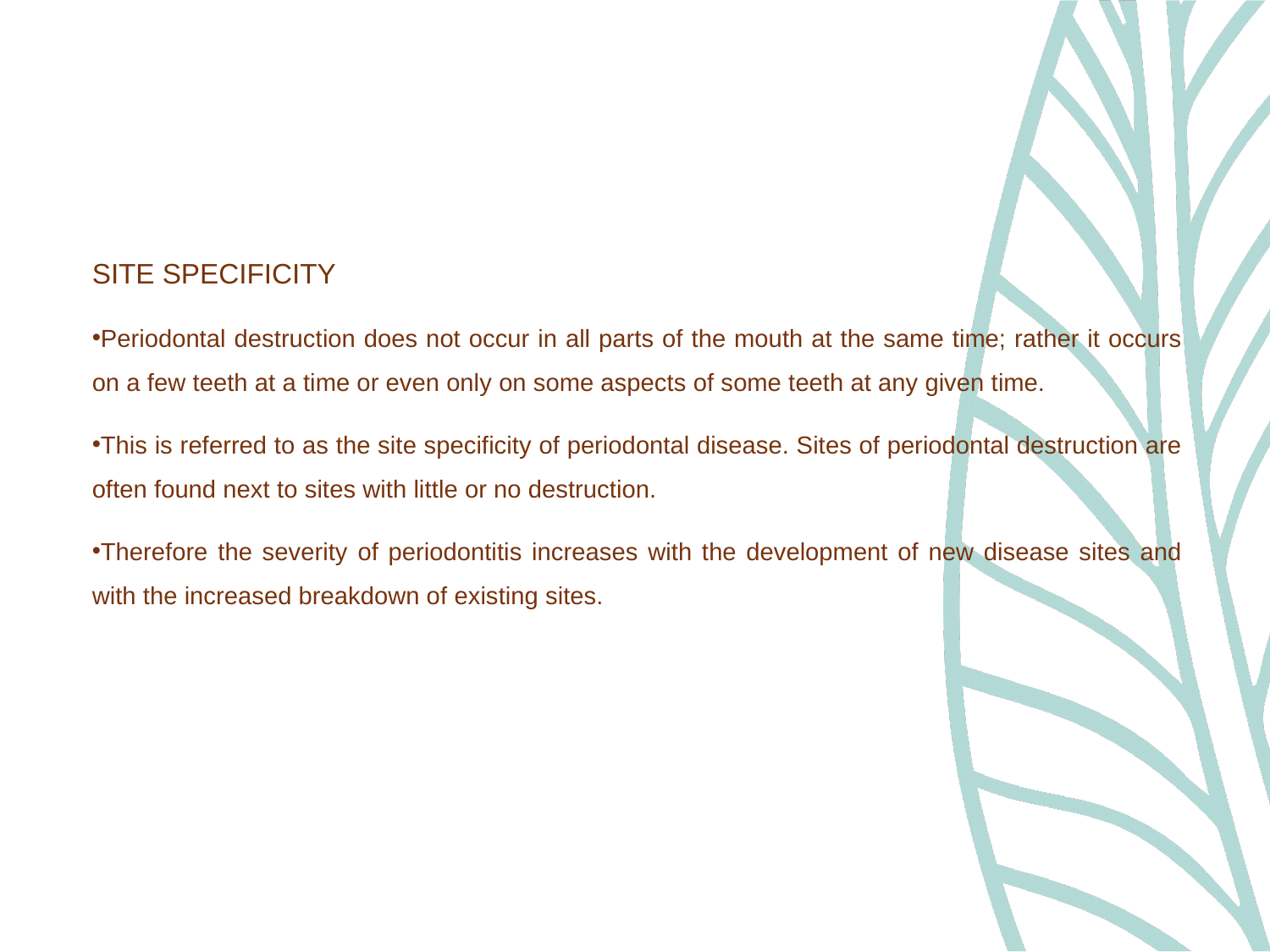

SITE SPECIFICITY
Periodontal destruction does not occur in all parts of the mouth at the same time; rather it occurs on a few teeth at a time or even only on some aspects of some teeth at any given time.
This is referred to as the site specificity of periodontal disease. Sites of periodontal destruction are often found next to sites with little or no destruction.
Therefore the severity of periodontitis increases with the development of new disease sites and with the increased breakdown of existing sites.